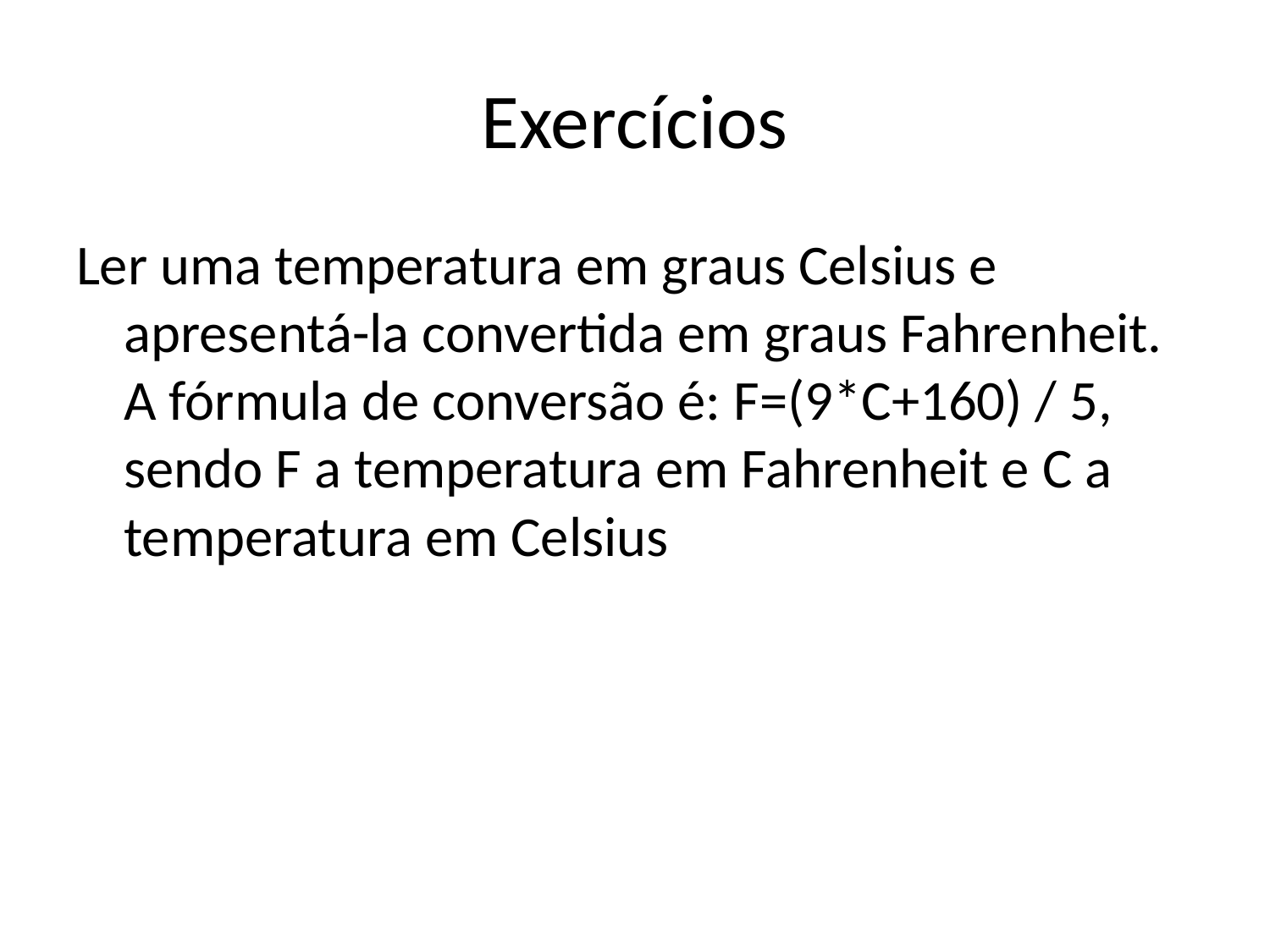

# Exercícios
Ler uma temperatura em graus Celsius e apresentá-la convertida em graus Fahrenheit. A fórmula de conversão é: F=(9*C+160) / 5, sendo F a temperatura em Fahrenheit e C a temperatura em Celsius